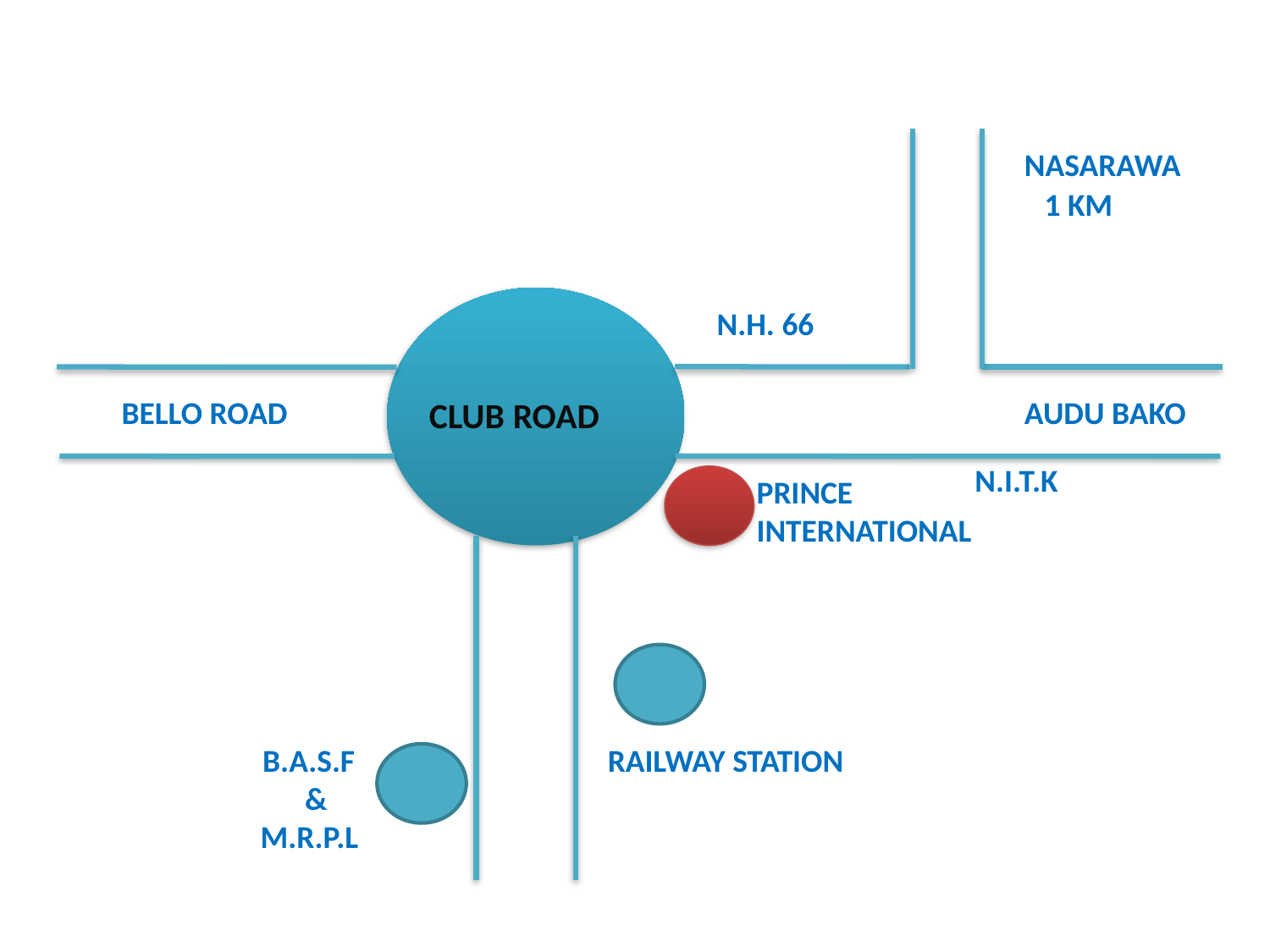

NASARAWA
1 KM

N.H. 66
BELLO ROAD
CLUB ROAD
AUDU BAKO
N.I.T.K

PRINCE INTERNATIONAL

B.A.S.F   &
M.R.P.L
RAILWAY STATION